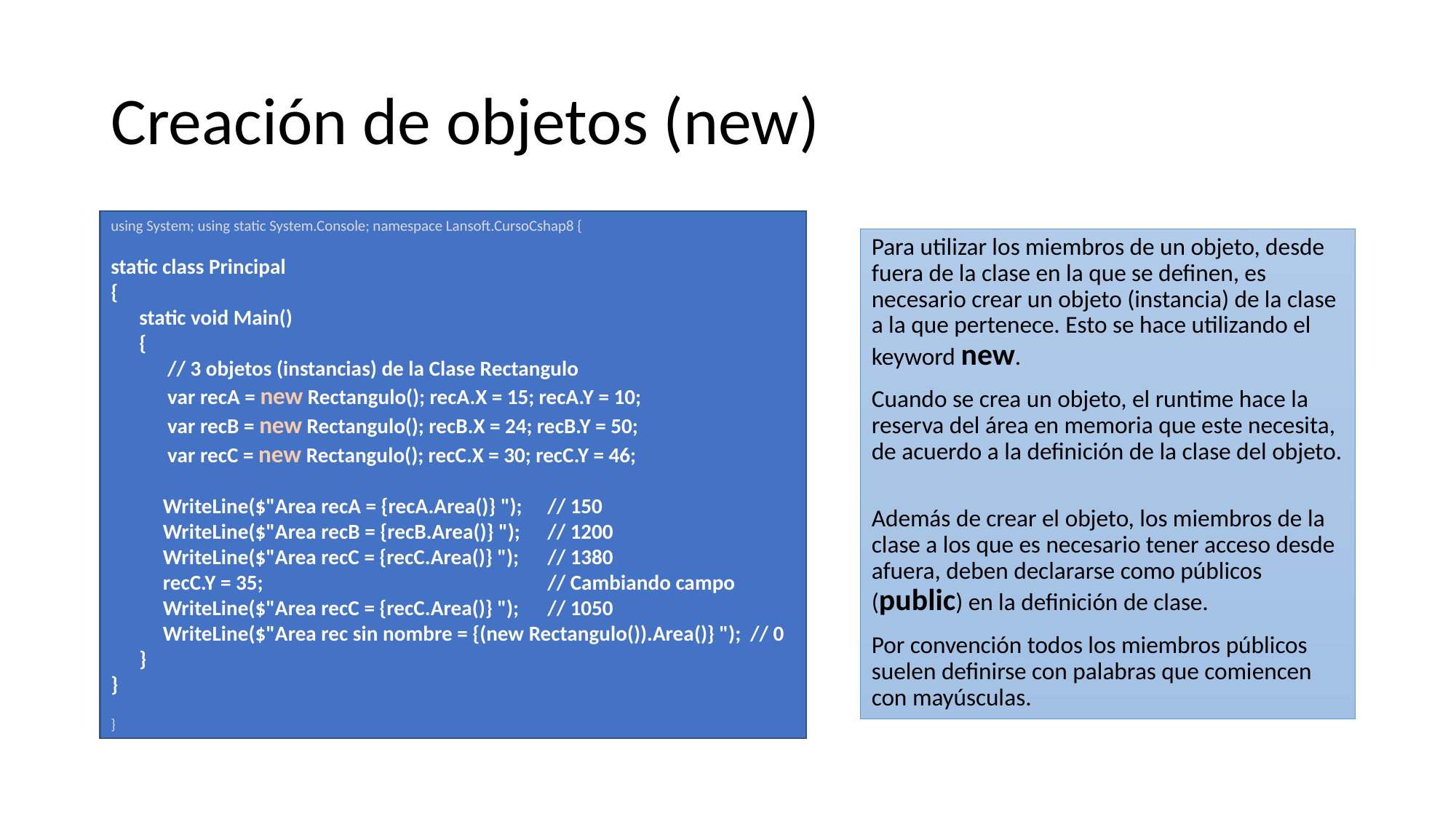

# Creación de objetos (new)
using System; using static System.Console; namespace Lansoft.CursoCshap8 {

static class Principal
{
      static void Main()
      {
            // 3 objetos (instancias) de la Clase Rectangulo
            var recA = new Rectangulo(); recA.X = 15; recA.Y = 10;
            var recB = new Rectangulo(); recB.X = 24; recB.Y = 50;
            var recC = new Rectangulo(); recC.X = 30; recC.Y = 46;

           WriteLine($"Area recA = {recA.Area()} "); 	// 150
           WriteLine($"Area recB = {recB.Area()} "); 	// 1200
           WriteLine($"Area recC = {recC.Area()} "); 	// 1380
           recC.Y = 35;			// Cambiando campo
           WriteLine($"Area recC = {recC.Area()} "); 	// 1050
           WriteLine($"Area rec sin nombre = {(new Rectangulo()).Area()} ");  // 0
      }
}

}
Para utilizar los miembros de un objeto, desde fuera de la clase en la que se definen, es necesario crear un objeto (instancia) de la clase a la que pertenece. Esto se hace utilizando el keyword new.
Cuando se crea un objeto, el runtime hace la reserva del área en memoria que este necesita, de acuerdo a la definición de la clase del objeto.
Además de crear el objeto, los miembros de la clase a los que es necesario tener acceso desde afuera, deben declararse como públicos (public) en la definición de clase.
Por convención todos los miembros públicos suelen definirse con palabras que comiencen con mayúsculas.